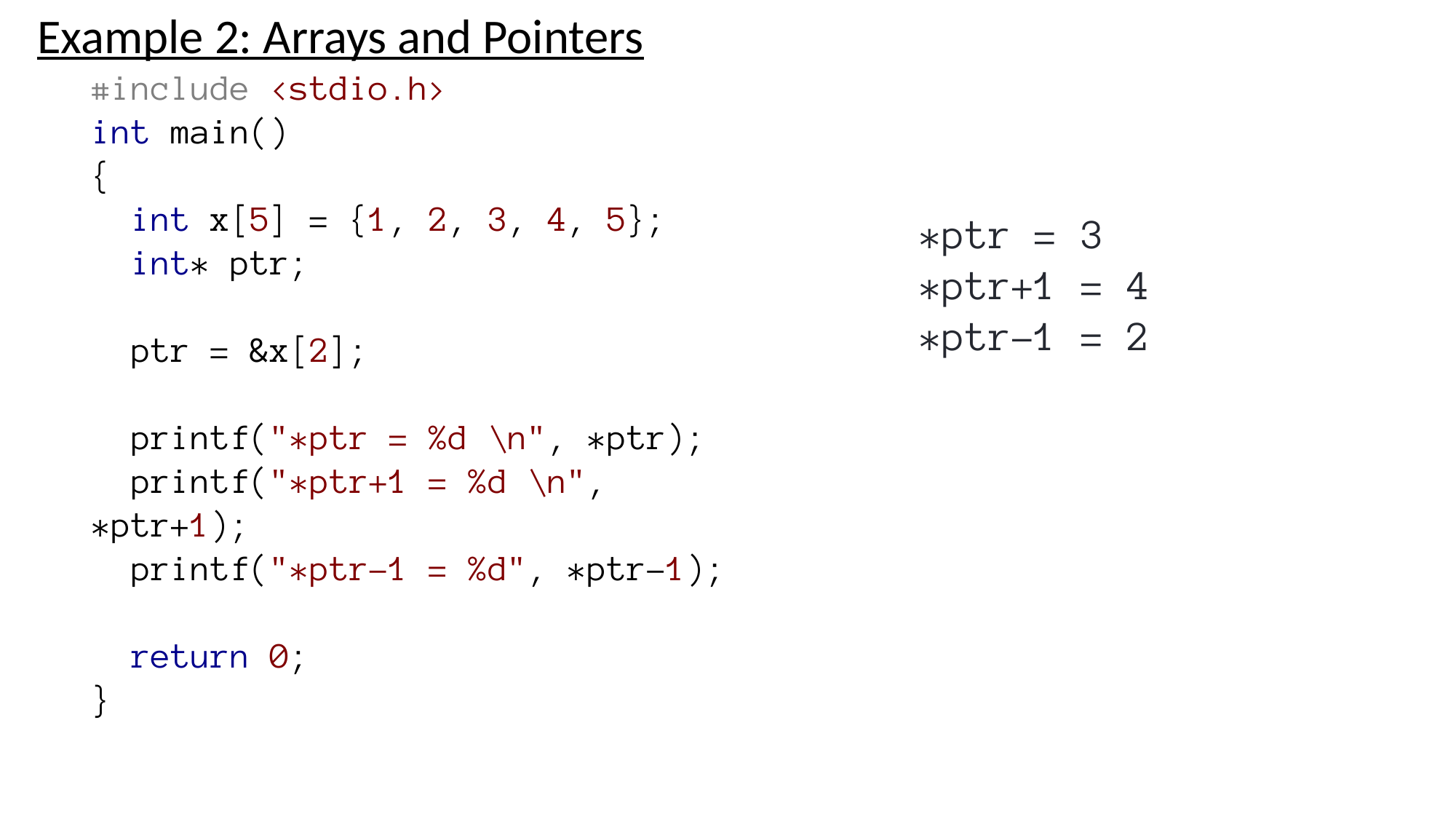

Example 2: Arrays and Pointers
#include <stdio.h>
int main()
{
  int x[5] = {1, 2, 3, 4, 5};
  int* ptr;

  ptr = &x[2];

  printf("*ptr = %d \n", *ptr);
  printf("*ptr+1 = %d \n", *ptr+1);
  printf("*ptr-1 = %d", *ptr-1);

  return 0;
}
*ptr = 3
*ptr+1 = 4
*ptr-1 = 2